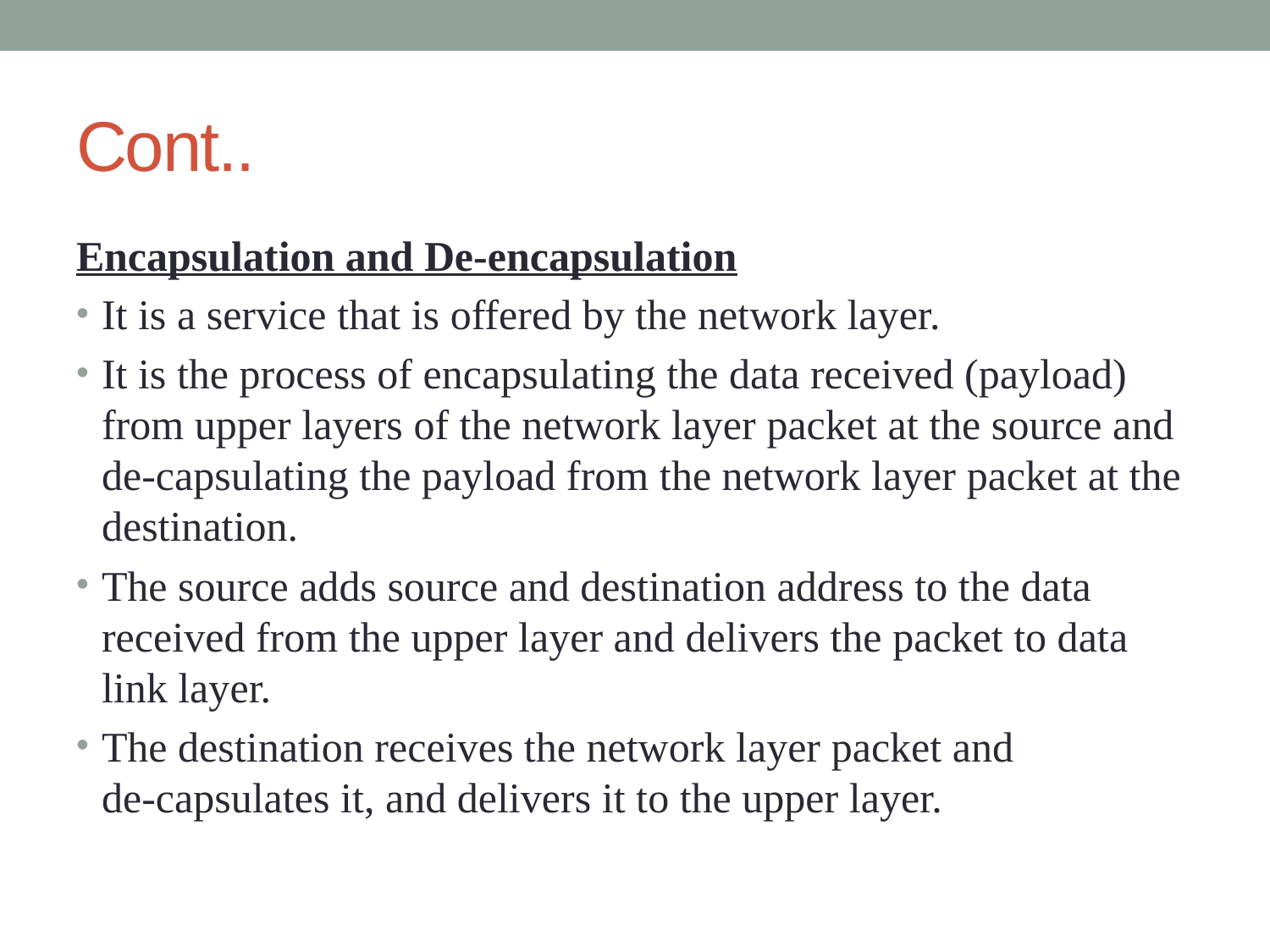

# Cont..
Encapsulation and De-encapsulation
It is a service that is offered by the network layer.
It is the process of encapsulating the data received (payload) from upper layers of the network layer packet at the source and de-capsulating the payload from the network layer packet at the destination.
The source adds source and destination address to the data received from the upper layer and delivers the packet to data link layer.
The destination receives the network layer packet and             de-capsulates it, and delivers it to the upper layer.